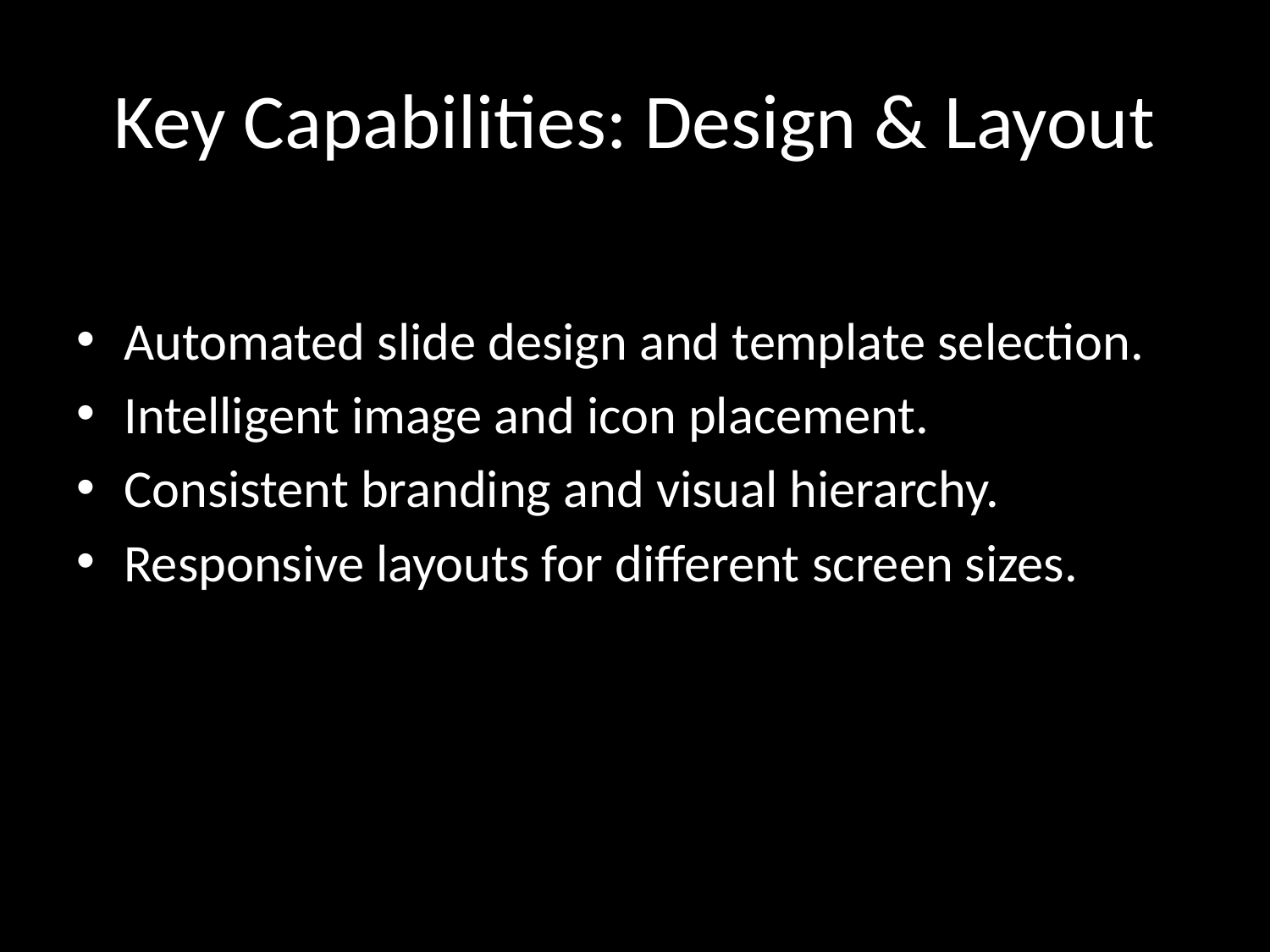

# Key Capabilities: Design & Layout

Automated slide design and template selection.
Intelligent image and icon placement.
Consistent branding and visual hierarchy.
Responsive layouts for different screen sizes.